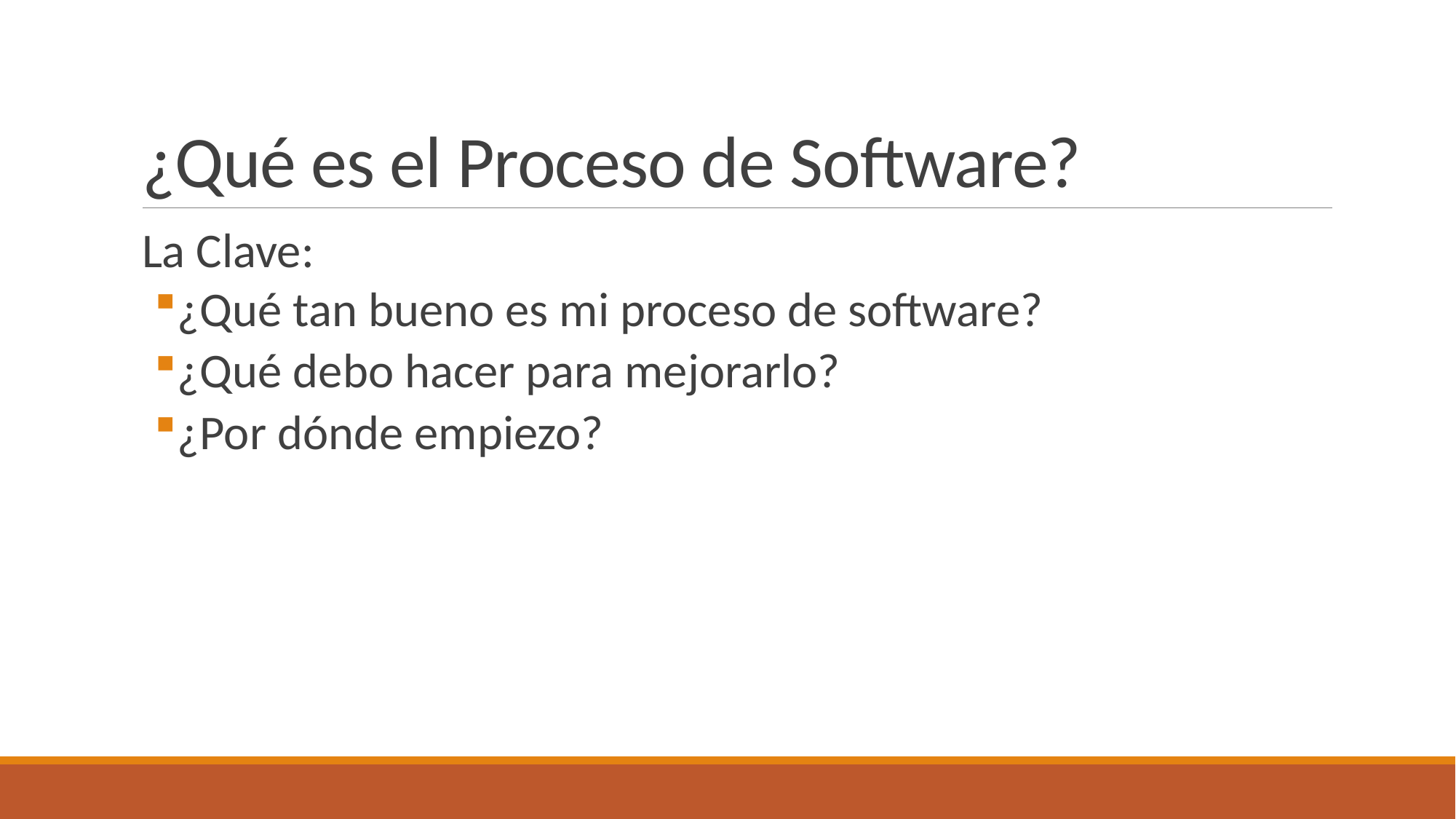

# ¿Qué es el Proceso de Software?
La Clave:
¿Qué tan bueno es mi proceso de software?
¿Qué debo hacer para mejorarlo?
¿Por dónde empiezo?